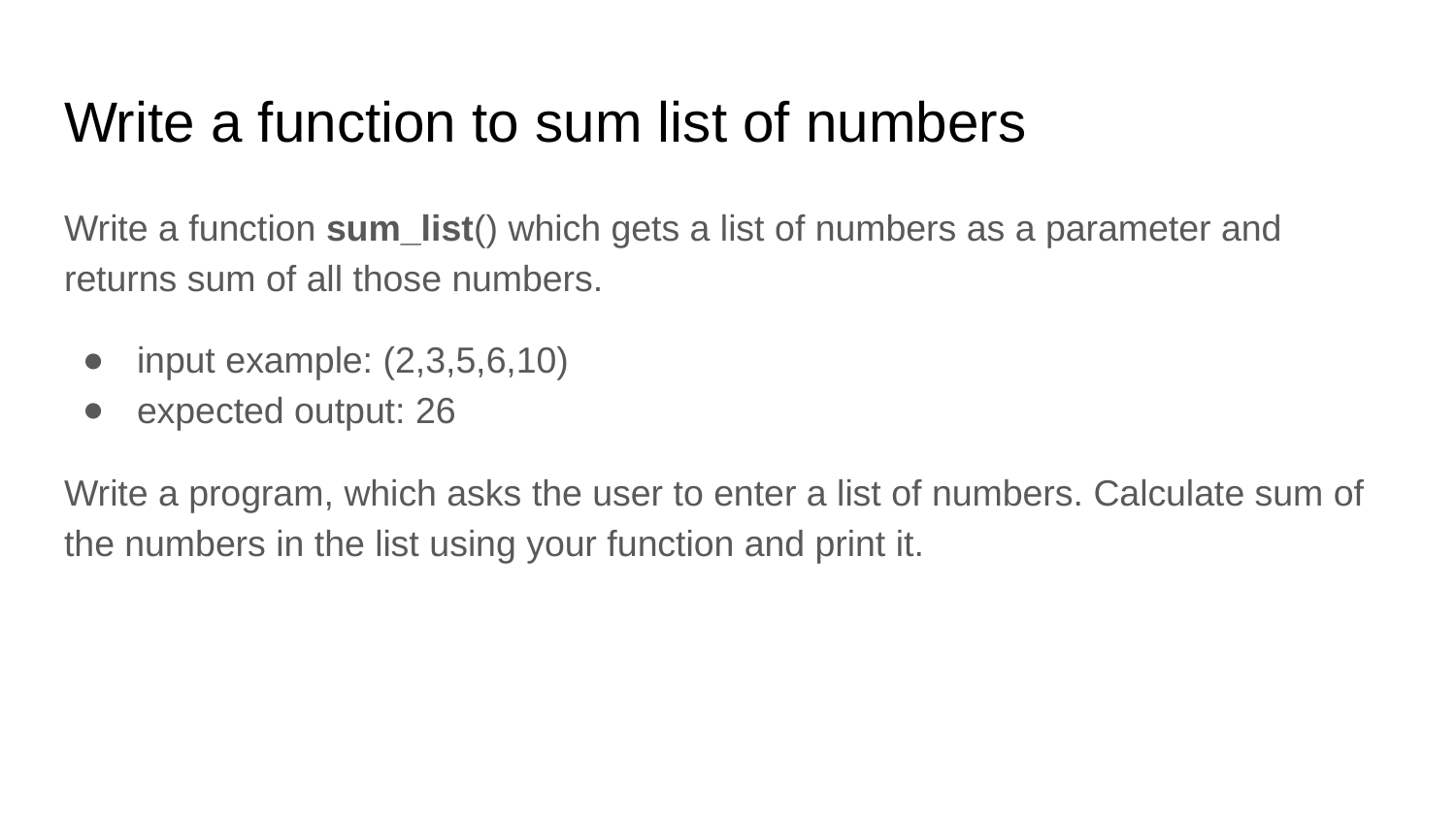

# Write a function to sum list of numbers
Write a function sum_list() which gets a list of numbers as a parameter and returns sum of all those numbers.
input example: (2,3,5,6,10)
expected output: 26
Write a program, which asks the user to enter a list of numbers. Calculate sum of the numbers in the list using your function and print it.